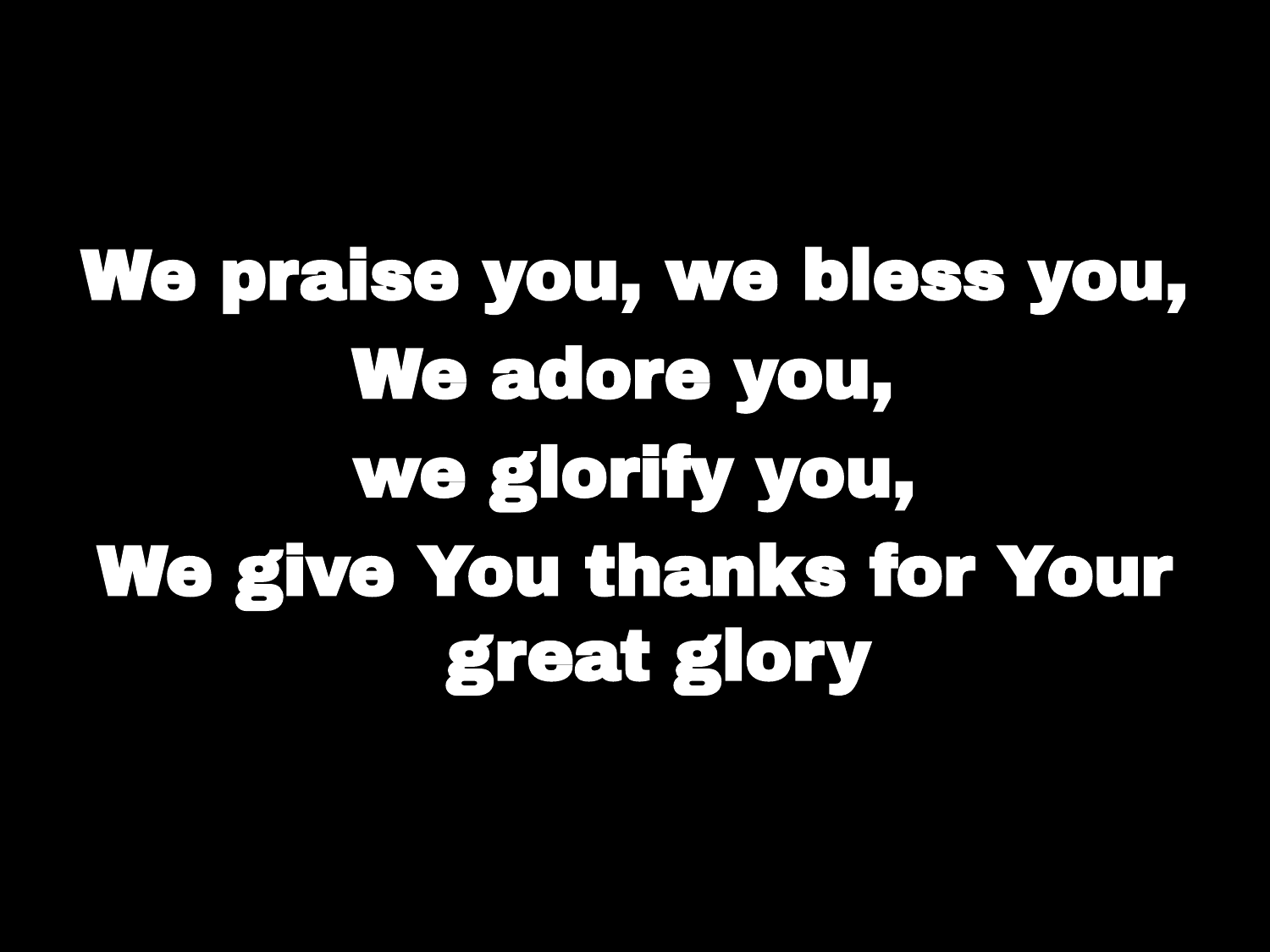

#
We praise you, we bless you,
We adore you,
we glorify you,
We give You thanks for Your great glory